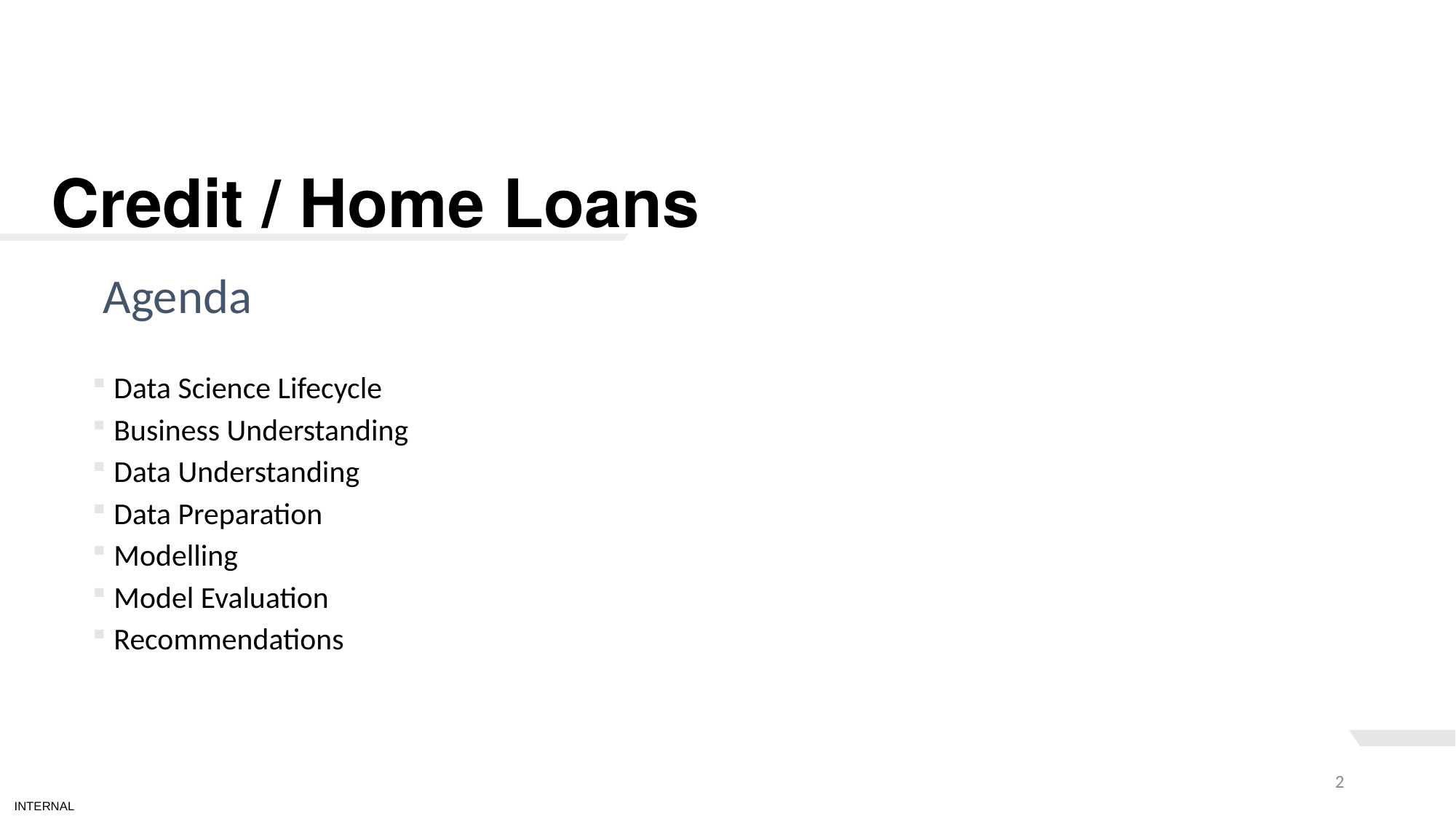

# TEXT LAYOUT 1
Credit / Home Loans
Agenda
Data Science Lifecycle​
Business Understanding
Data Understanding
Data Preparation
Modelling
Model Evaluation
Recommendations

2